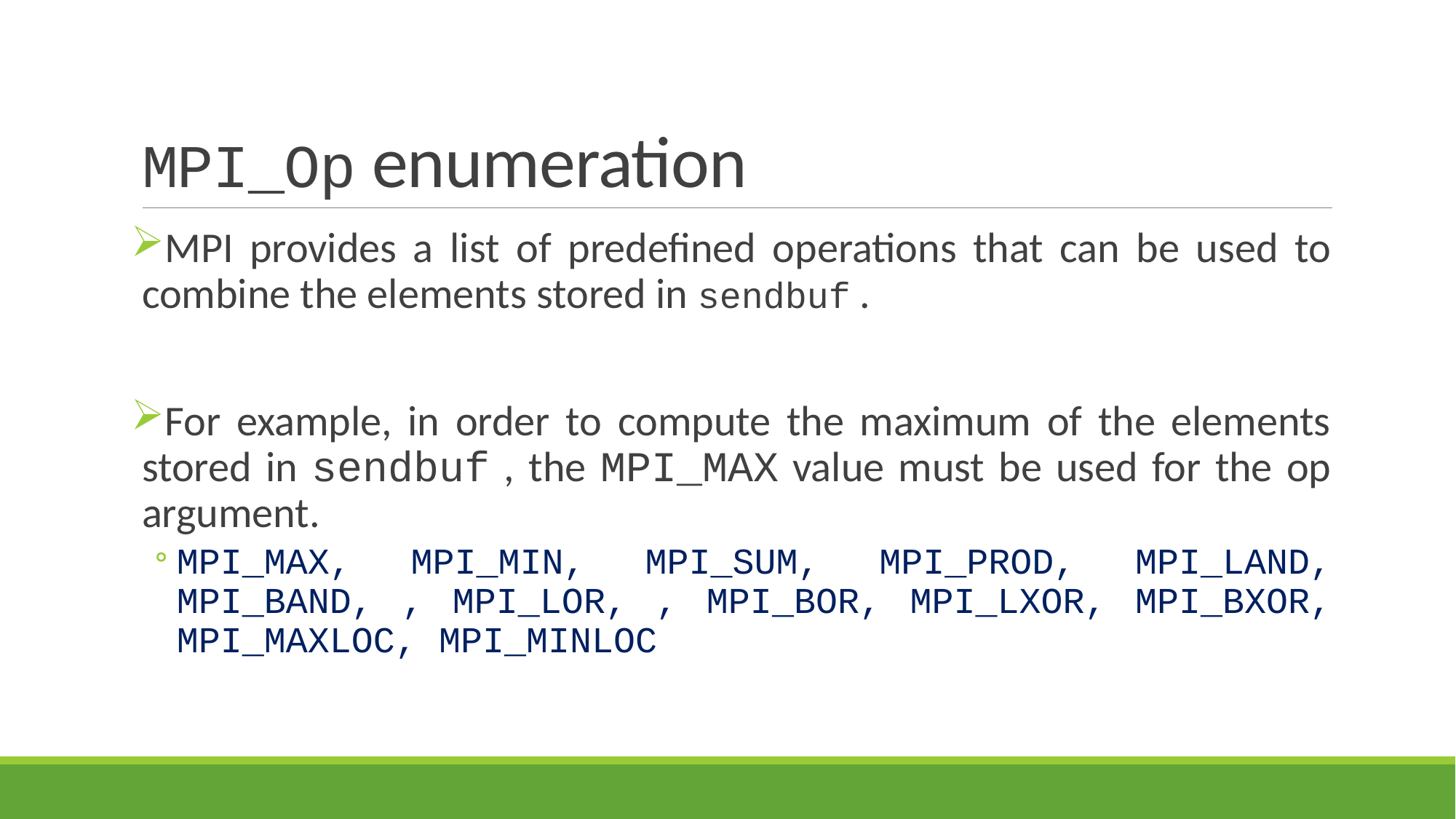

# MPI_Op enumeration
MPI provides a list of predefined operations that can be used to combine the elements stored in sendbuf .

For example, in order to compute the maximum of the elements stored in sendbuf , the MPI_MAX value must be used for the op argument.
MPI_MAX, MPI_MIN, MPI_SUM, MPI_PROD, MPI_LAND, MPI_BAND, , MPI_LOR, , MPI_BOR, MPI_LXOR, MPI_BXOR, MPI_MAXLOC, MPI_MINLOC